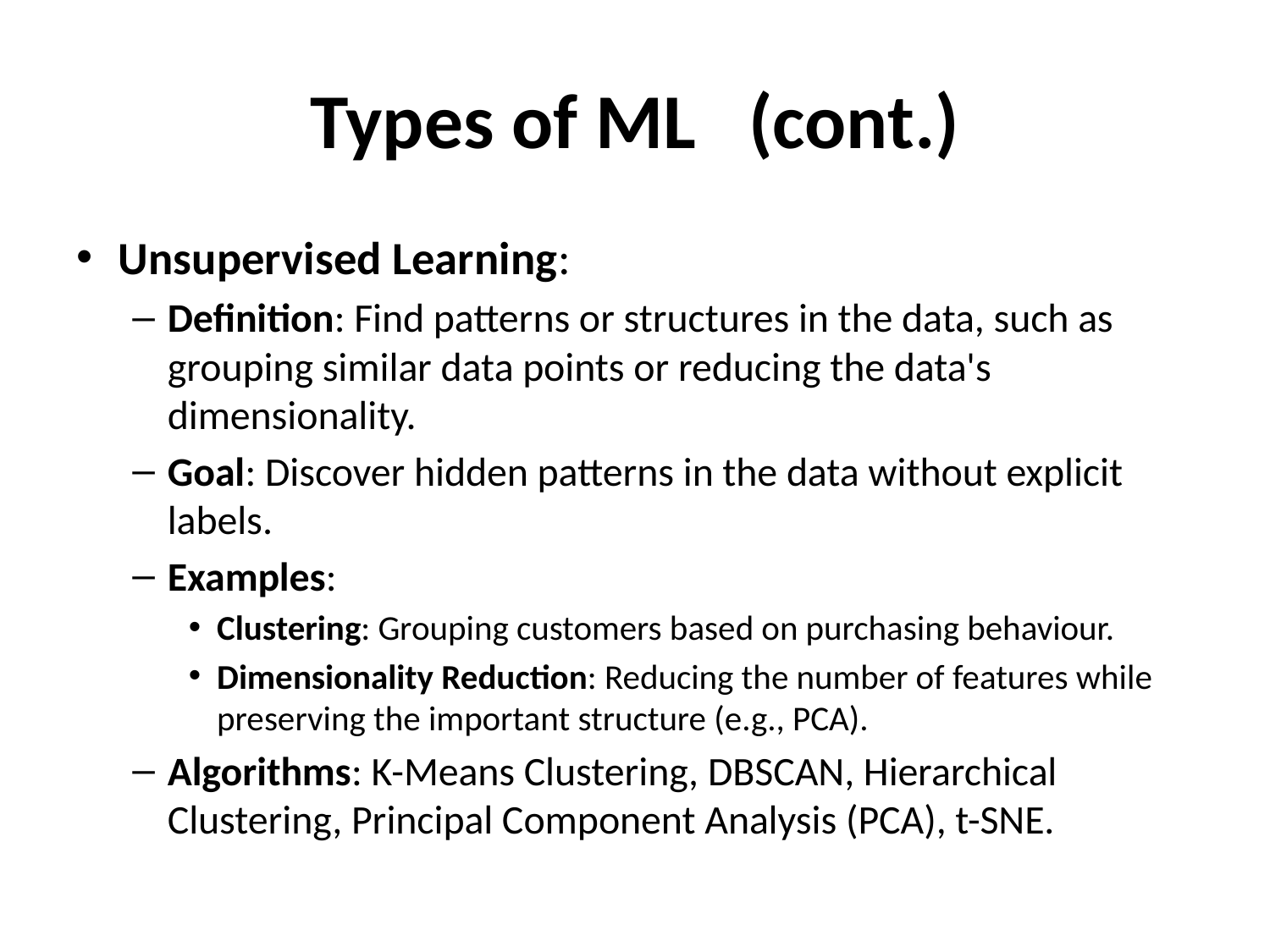

# Types of ML   (cont.)
Unsupervised Learning:
Definition: Find patterns or structures in the data, such as grouping similar data points or reducing the data's dimensionality.
Goal: Discover hidden patterns in the data without explicit labels.
Examples:
Clustering: Grouping customers based on purchasing behaviour.
Dimensionality Reduction: Reducing the number of features while preserving the important structure (e.g., PCA).
Algorithms: K-Means Clustering, DBSCAN, Hierarchical Clustering, Principal Component Analysis (PCA), t-SNE.